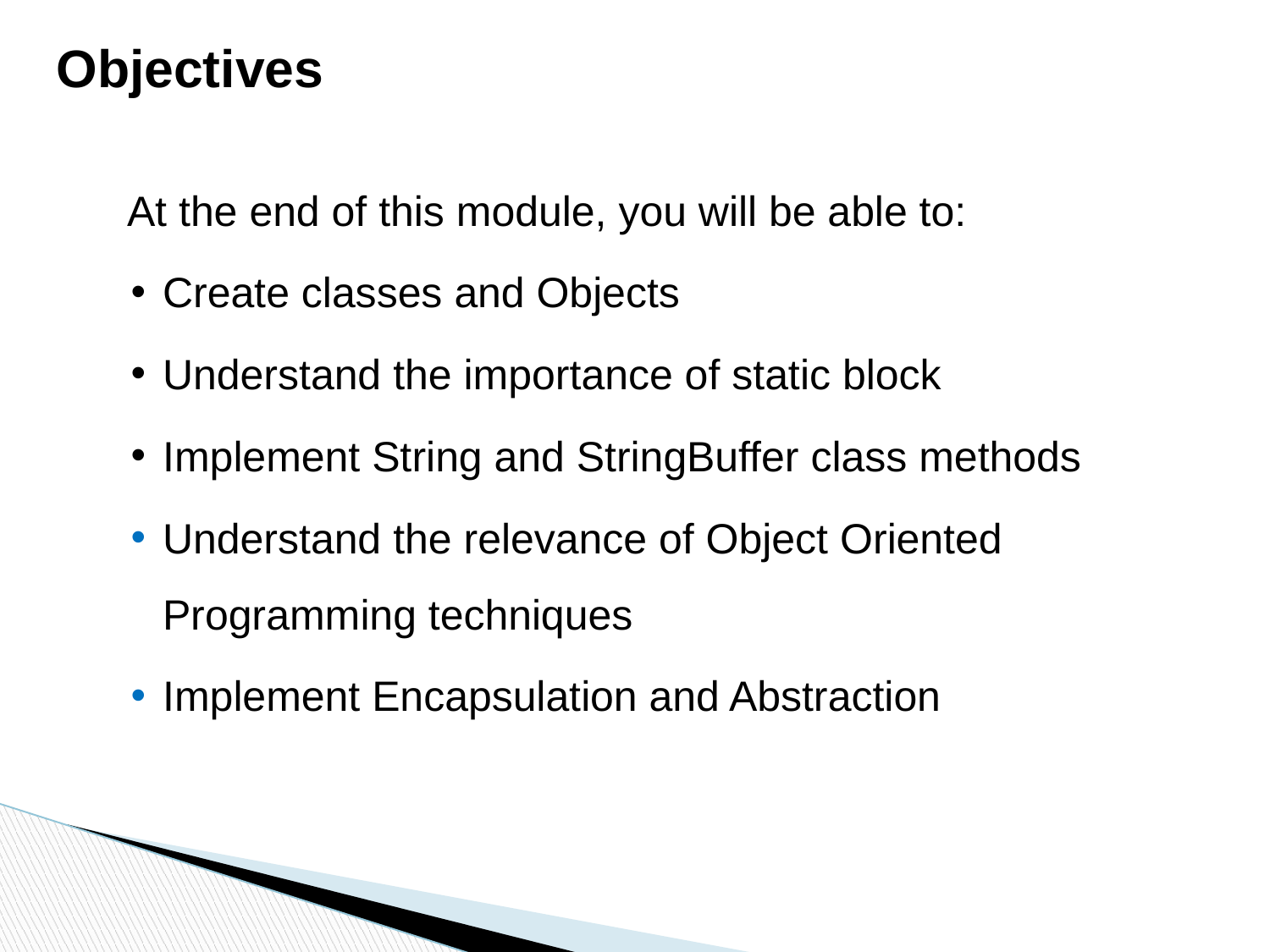

Objectives

	At the end of this module, you will be able to:
Create classes and Objects
Understand the importance of static block
Implement String and StringBuffer class methods
Understand the relevance of Object Oriented Programming techniques
Implement Encapsulation and Abstraction